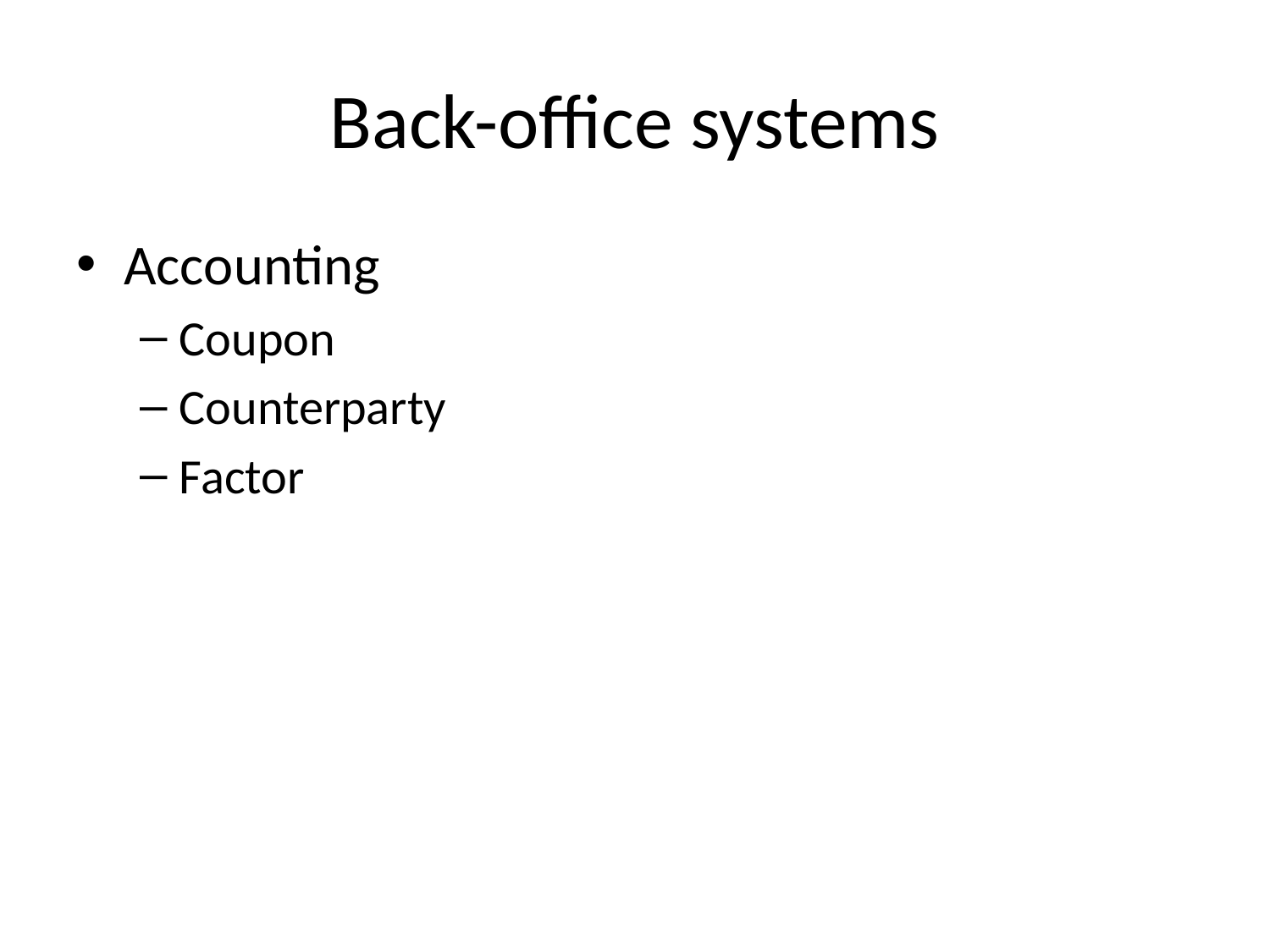

# Back-office systems
Accounting
Coupon
Counterparty
Factor